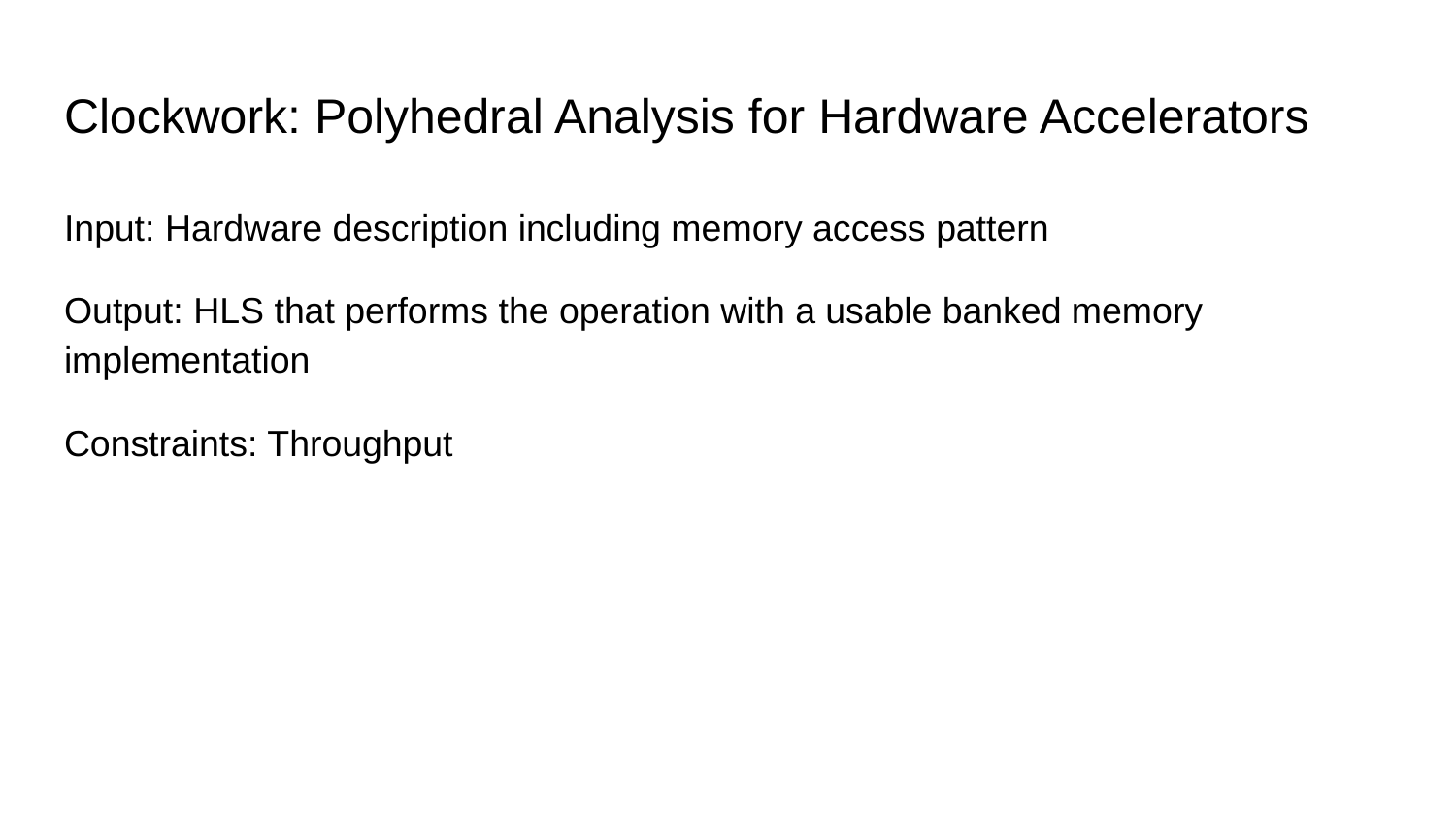

# Clockwork: Polyhedral Analysis for Hardware Accelerators
Input: Hardware description including memory access pattern
Output: HLS that performs the operation with a usable banked memory implementation
Constraints: Throughput